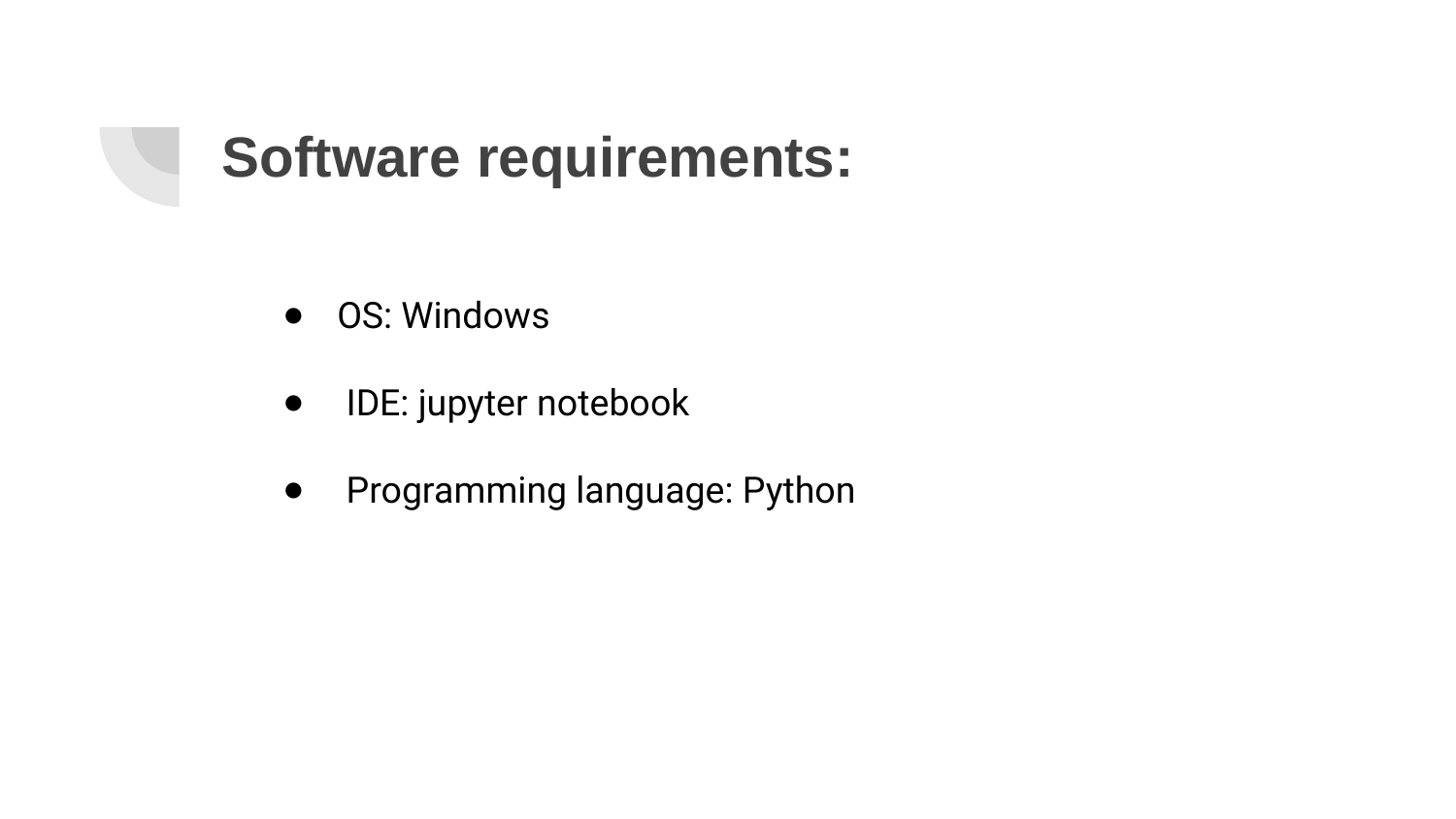

# Software requirements:
OS: Windows

 IDE: jupyter notebook

 Programming language: Python